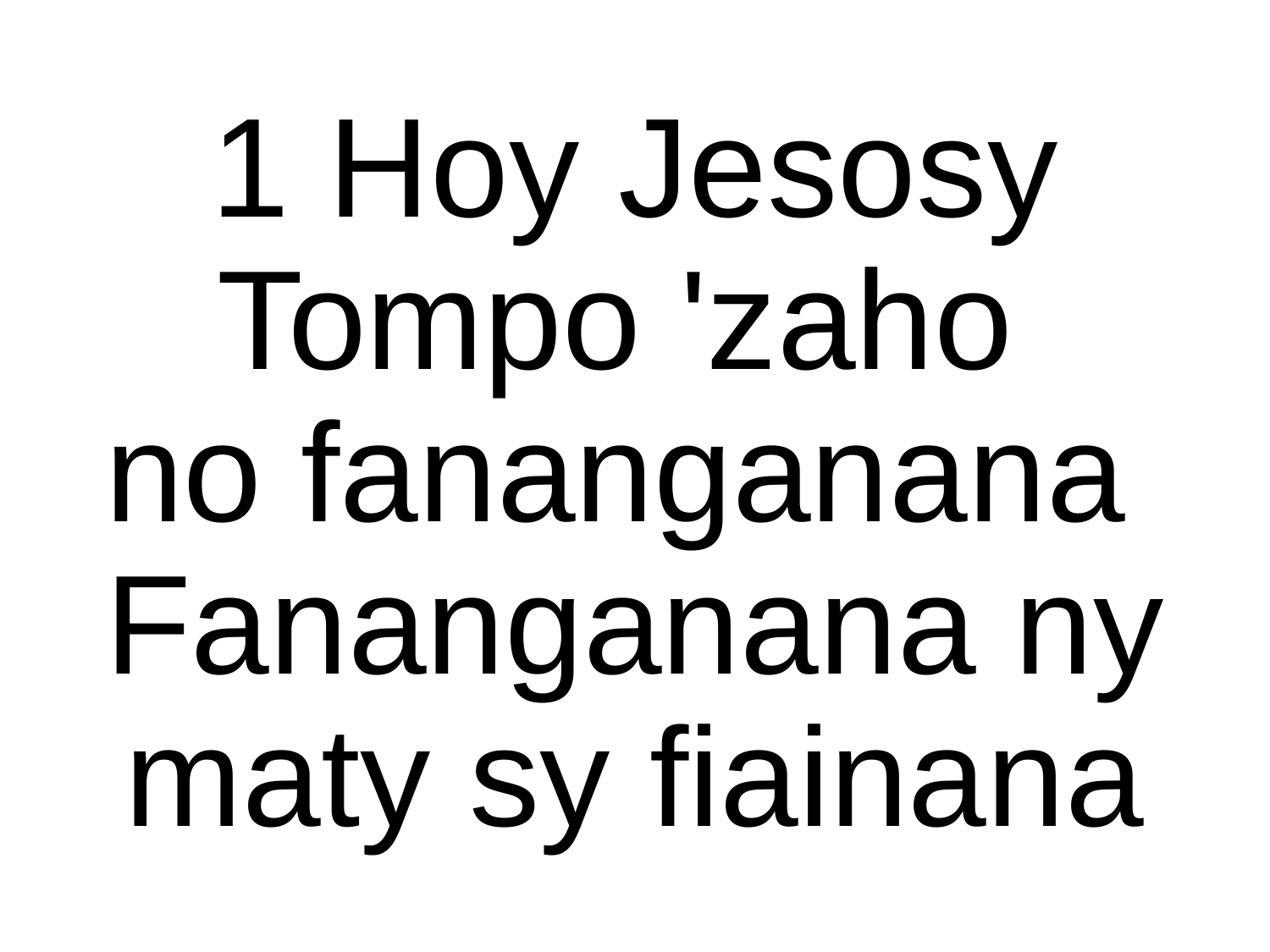

1 Hoy Jesosy Tompo 'zaho
no fananganana
Fananganana ny maty sy fiainana